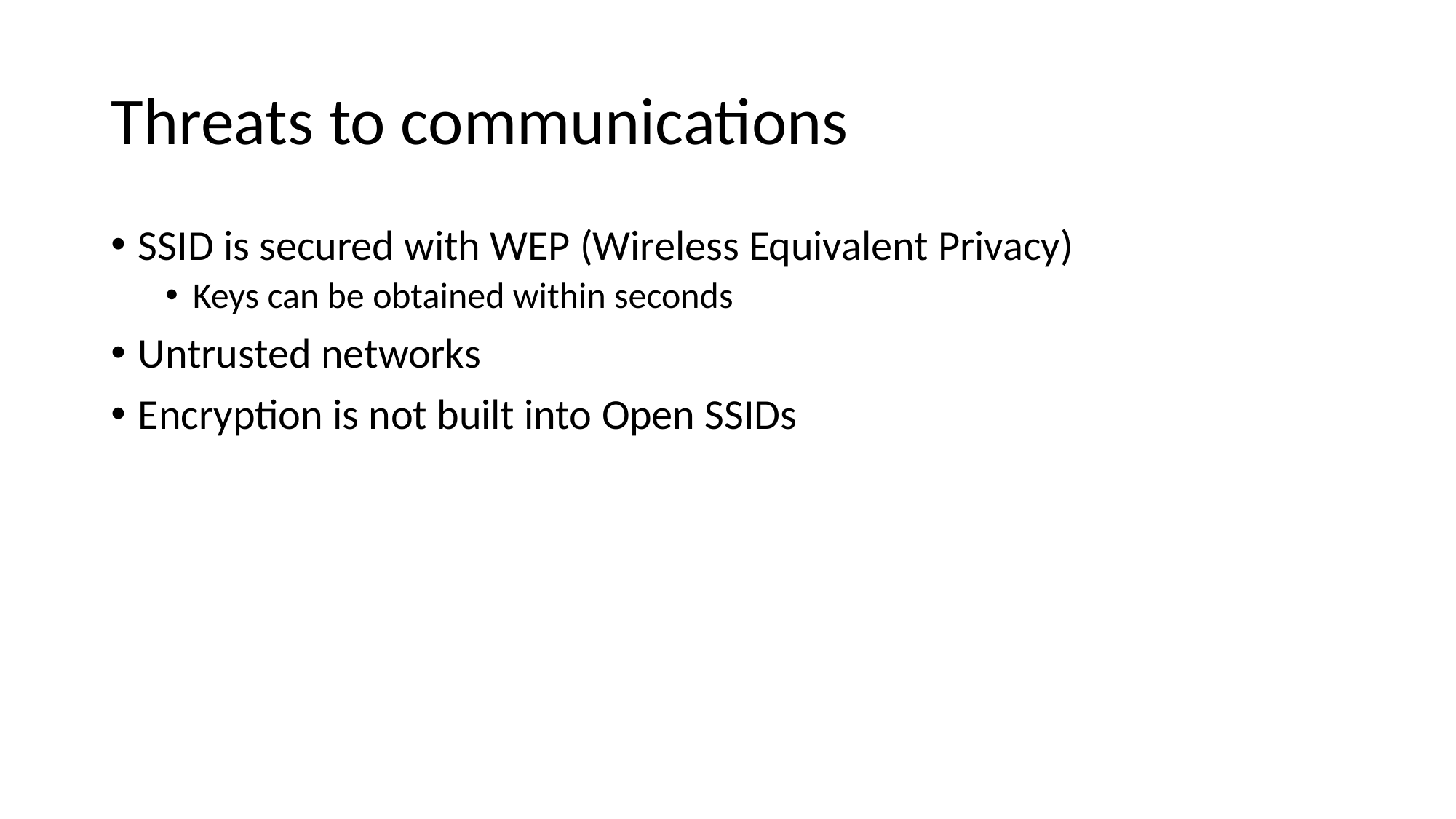

# Threats to communications
SSID is secured with WEP (Wireless Equivalent Privacy)
Keys can be obtained within seconds
Untrusted networks
Encryption is not built into Open SSIDs